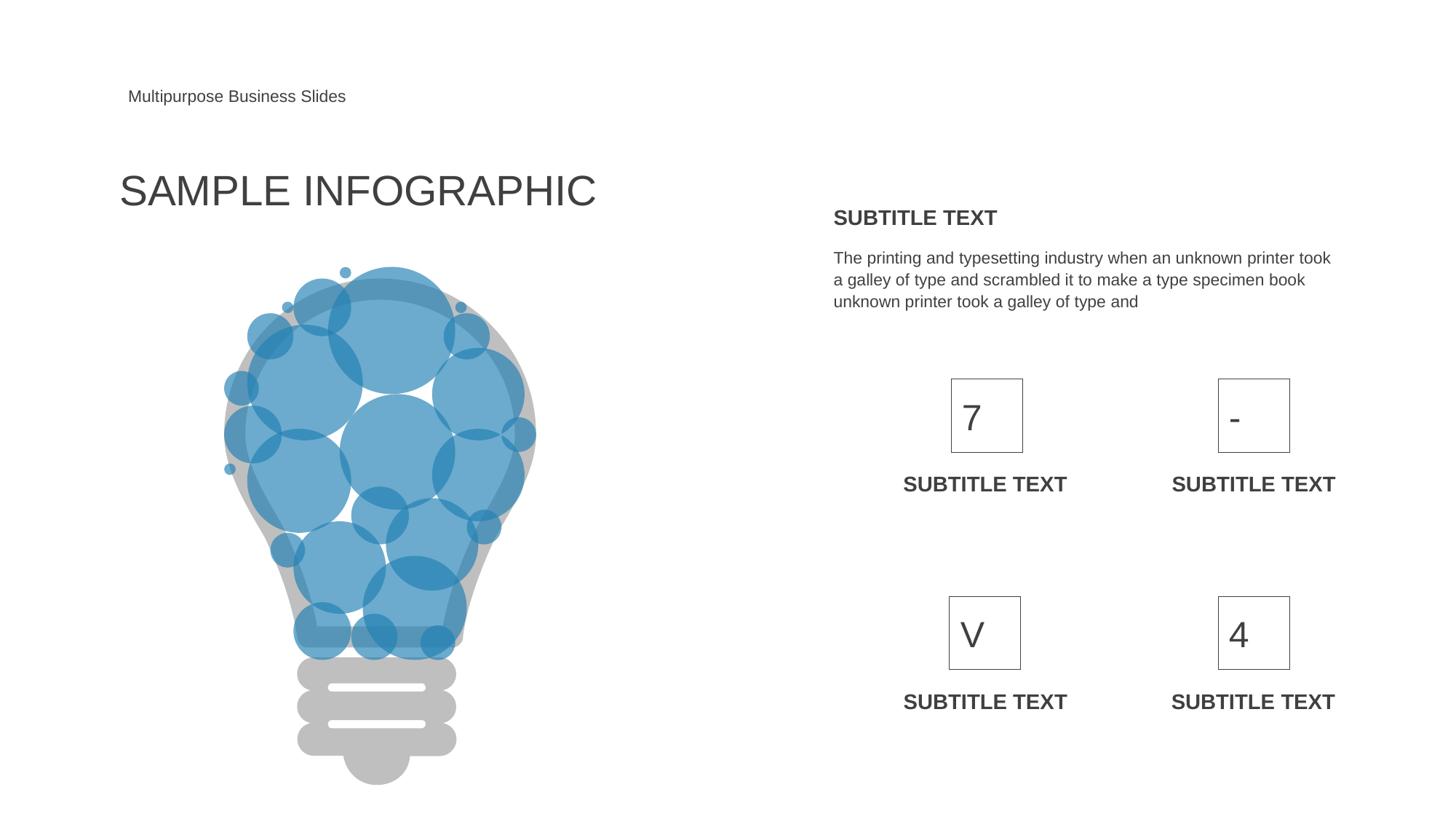

Multipurpose Business Slides
SAMPLE INFOGRAPHIC
SUBTITLE TEXT
The printing and typesetting industry when an unknown printer took a galley of type and scrambled it to make a type specimen book unknown printer took a galley of type and

7
-
SUBTITLE TEXT
SUBTITLE TEXT
4
V
SUBTITLE TEXT
SUBTITLE TEXT